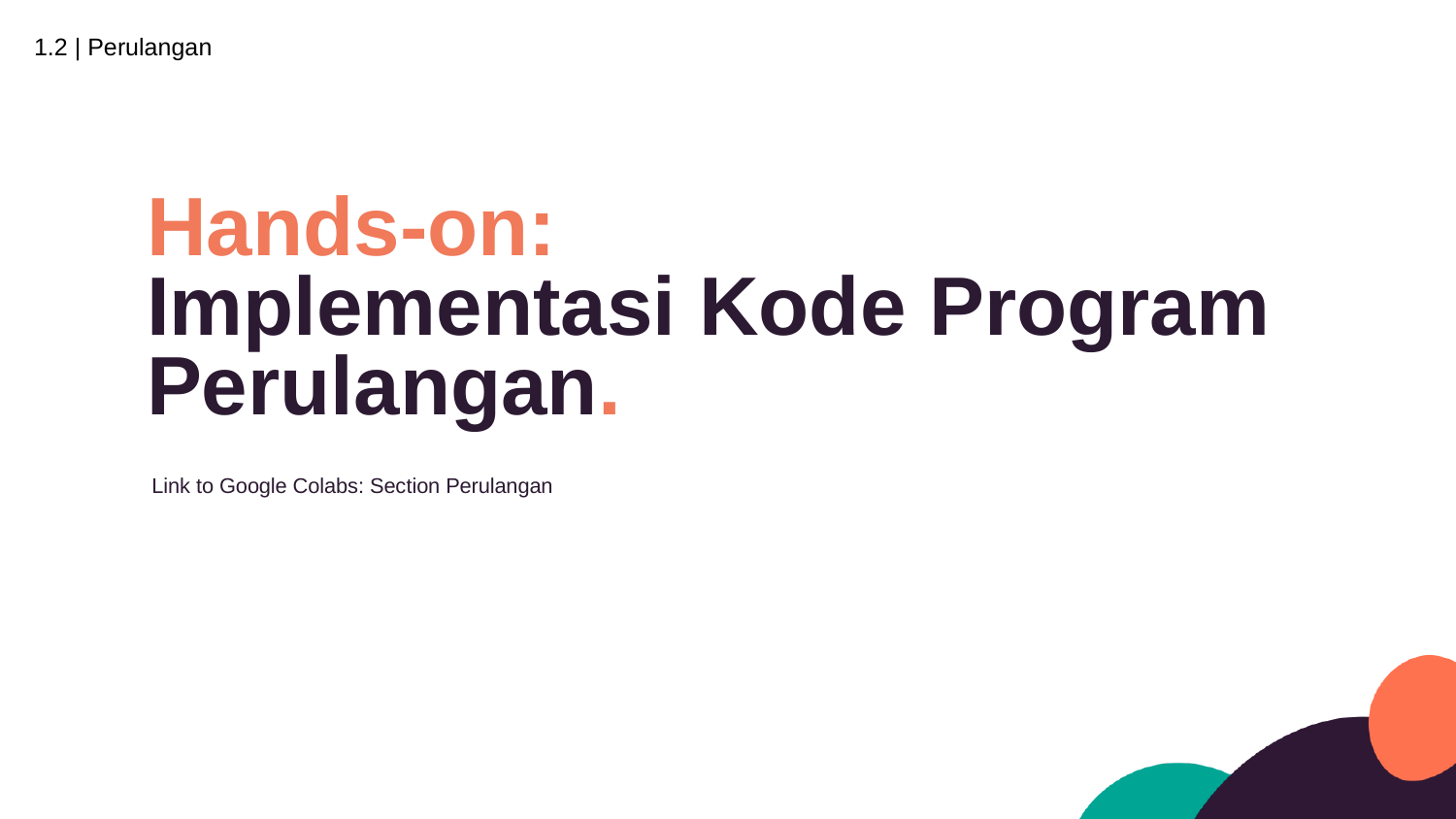

1.2 | Perulangan
Hands-on:
Implementasi Kode Program Perulangan.
Link to Google Colabs: Section Perulangan